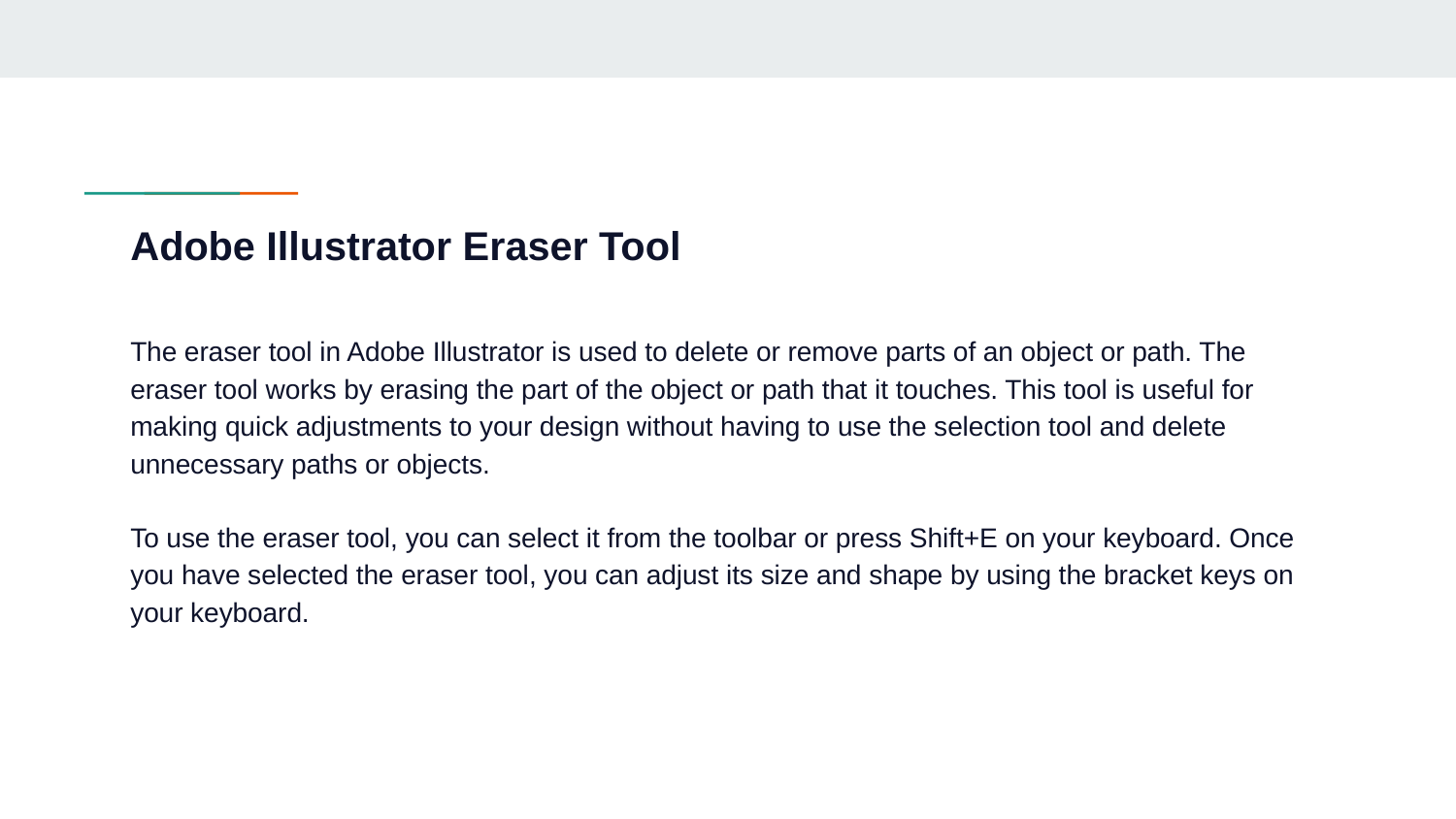

# Adobe Illustrator Eraser Tool

The eraser tool in Adobe Illustrator is used to delete or remove parts of an object or path. The eraser tool works by erasing the part of the object or path that it touches. This tool is useful for making quick adjustments to your design without having to use the selection tool and delete unnecessary paths or objects.
To use the eraser tool, you can select it from the toolbar or press Shift+E on your keyboard. Once you have selected the eraser tool, you can adjust its size and shape by using the bracket keys on your keyboard.